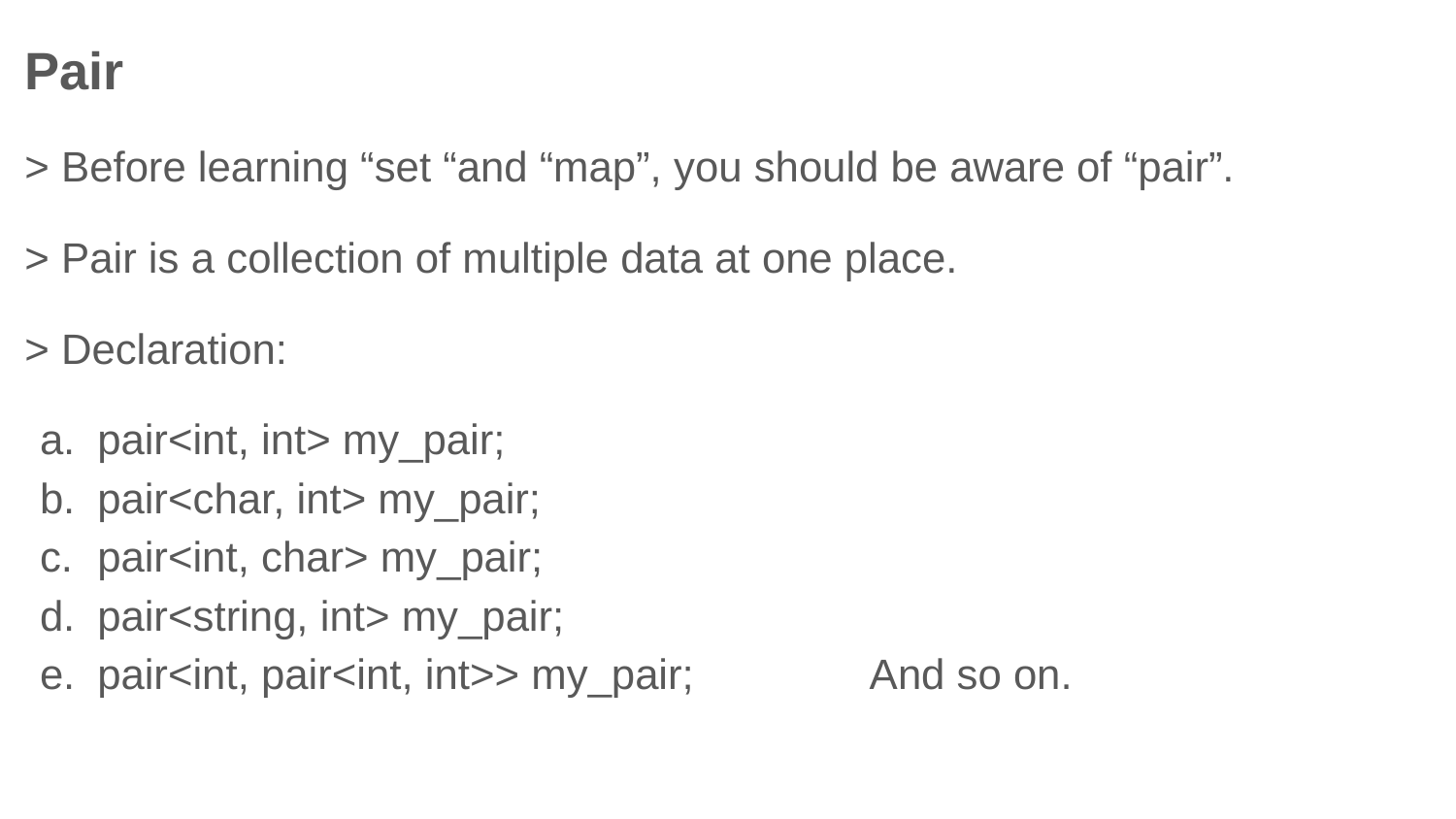

Pair
> Before learning “set “and “map”, you should be aware of “pair”.
> Pair is a collection of multiple data at one place.
> Declaration:
pair<int, int> my_pair;
pair<char, int> my_pair;
pair<int, char> my_pair;
pair<string, int> my_pair;
pair<int, pair<int, int>> my_pair;               And so on.